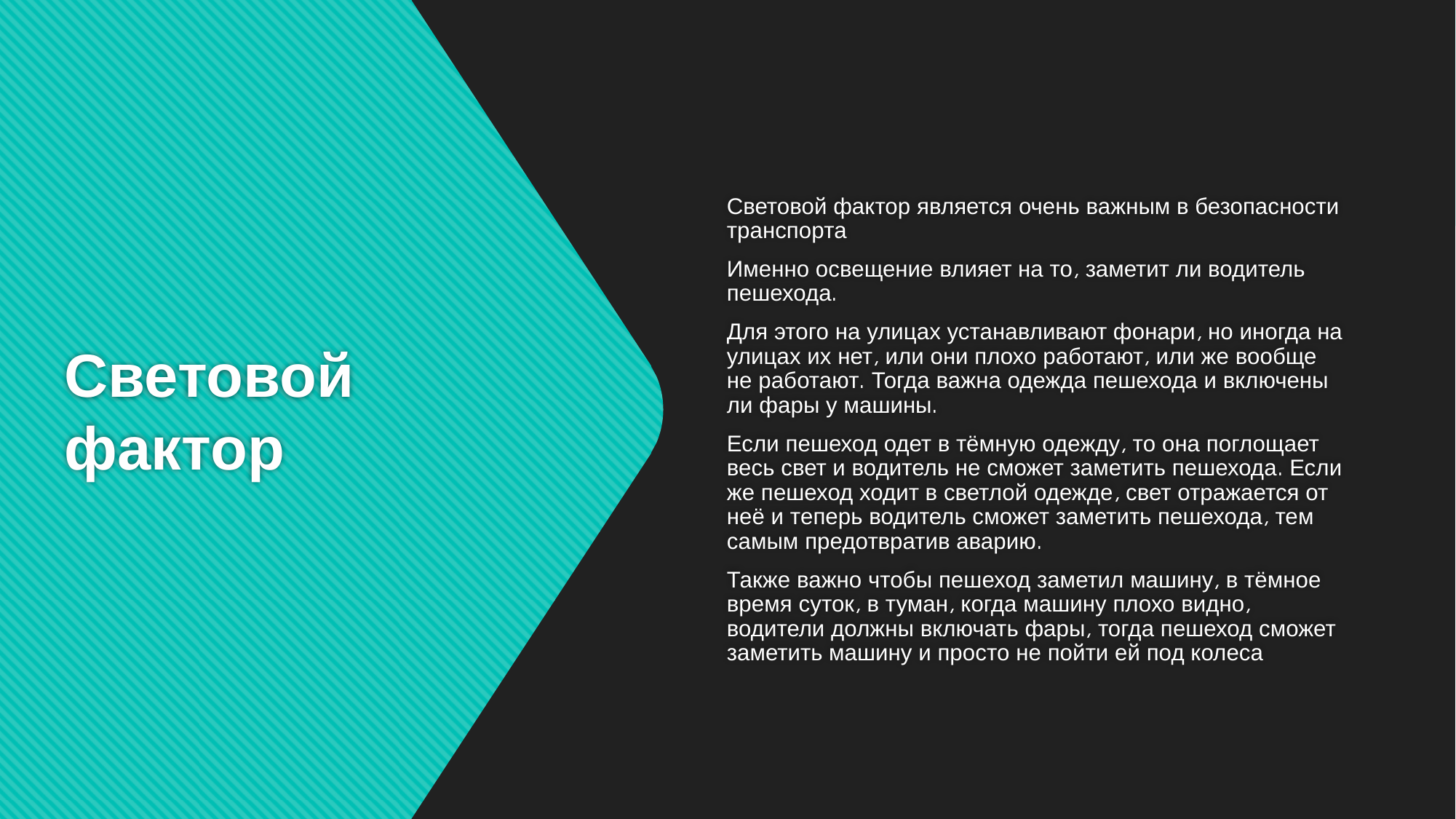

Световой фактор является очень важным в безопасности транспорта
Именно освещение влияет на то, заметит ли водитель пешехода.
Для этого на улицах устанавливают фонари, но иногда на улицах их нет, или они плохо работают, или же вообще не работают. Тогда важна одежда пешехода и включены ли фары у машины.
Если пешеход одет в тёмную одежду, то она поглощает весь свет и водитель не сможет заметить пешехода. Если же пешеход ходит в светлой одежде, свет отражается от неё и теперь водитель сможет заметить пешехода, тем самым предотвратив аварию.
Также важно чтобы пешеход заметил машину, в тёмное время суток, в туман, когда машину плохо видно, водители должны включать фары, тогда пешеход сможет заметить машину и просто не пойти ей под колеса

# Световой фактор